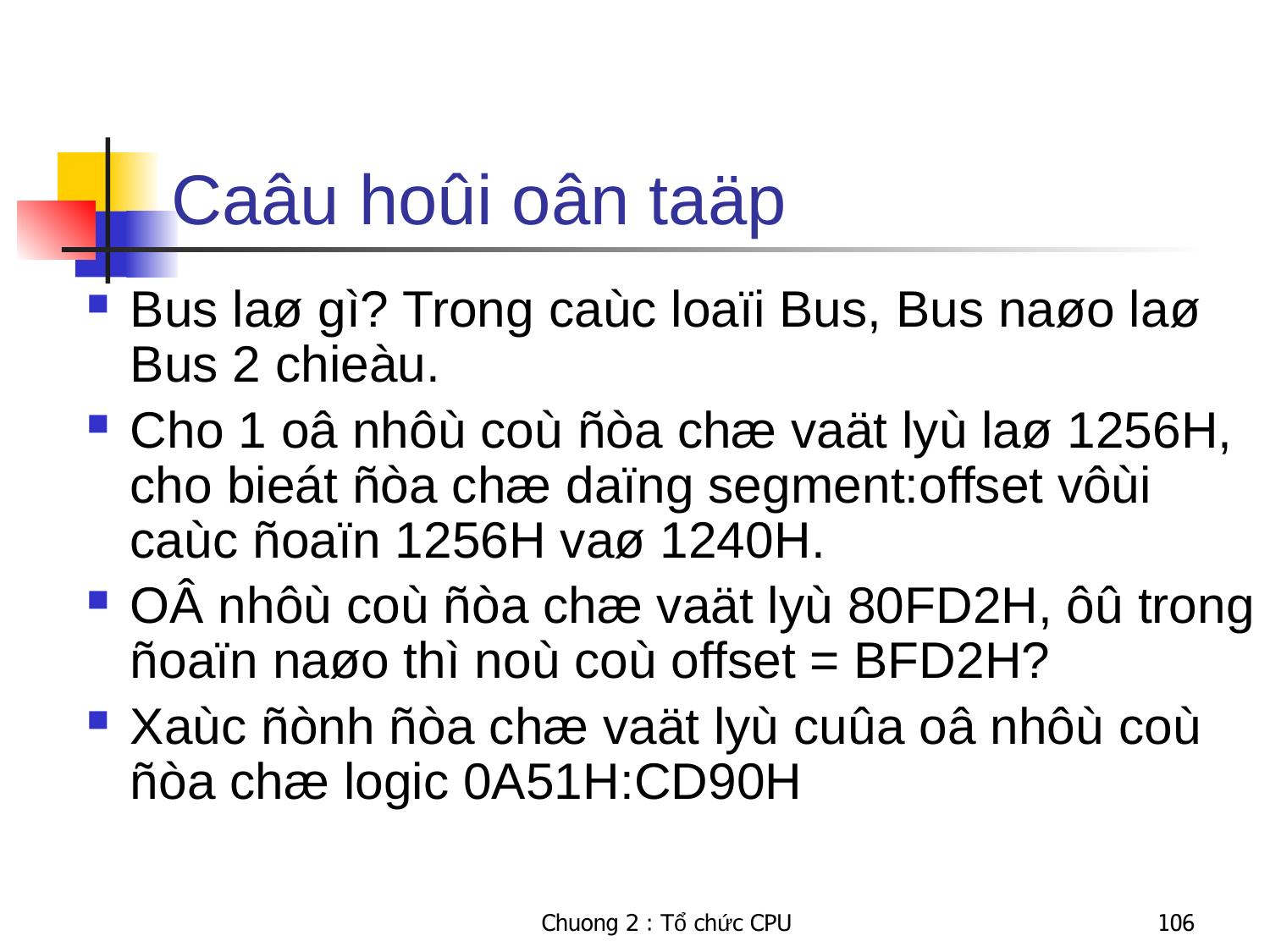

# Caâu hoûi oân taäp
Bus laø gì? Trong caùc loaïi Bus, Bus naøo laø Bus 2 chieàu.
Cho 1 oâ nhôù coù ñòa chæ vaät lyù laø 1256H, cho bieát ñòa chæ daïng segment:offset vôùi caùc ñoaïn 1256H vaø 1240H.
OÂ nhôù coù ñòa chæ vaät lyù 80FD2H, ôû trong ñoaïn naøo thì noù coù offset = BFD2H?
Xaùc ñònh ñòa chæ vaät lyù cuûa oâ nhôù coù ñòa chæ logic 0A51H:CD90H
Chuong 2 : Tổ chức CPU
106